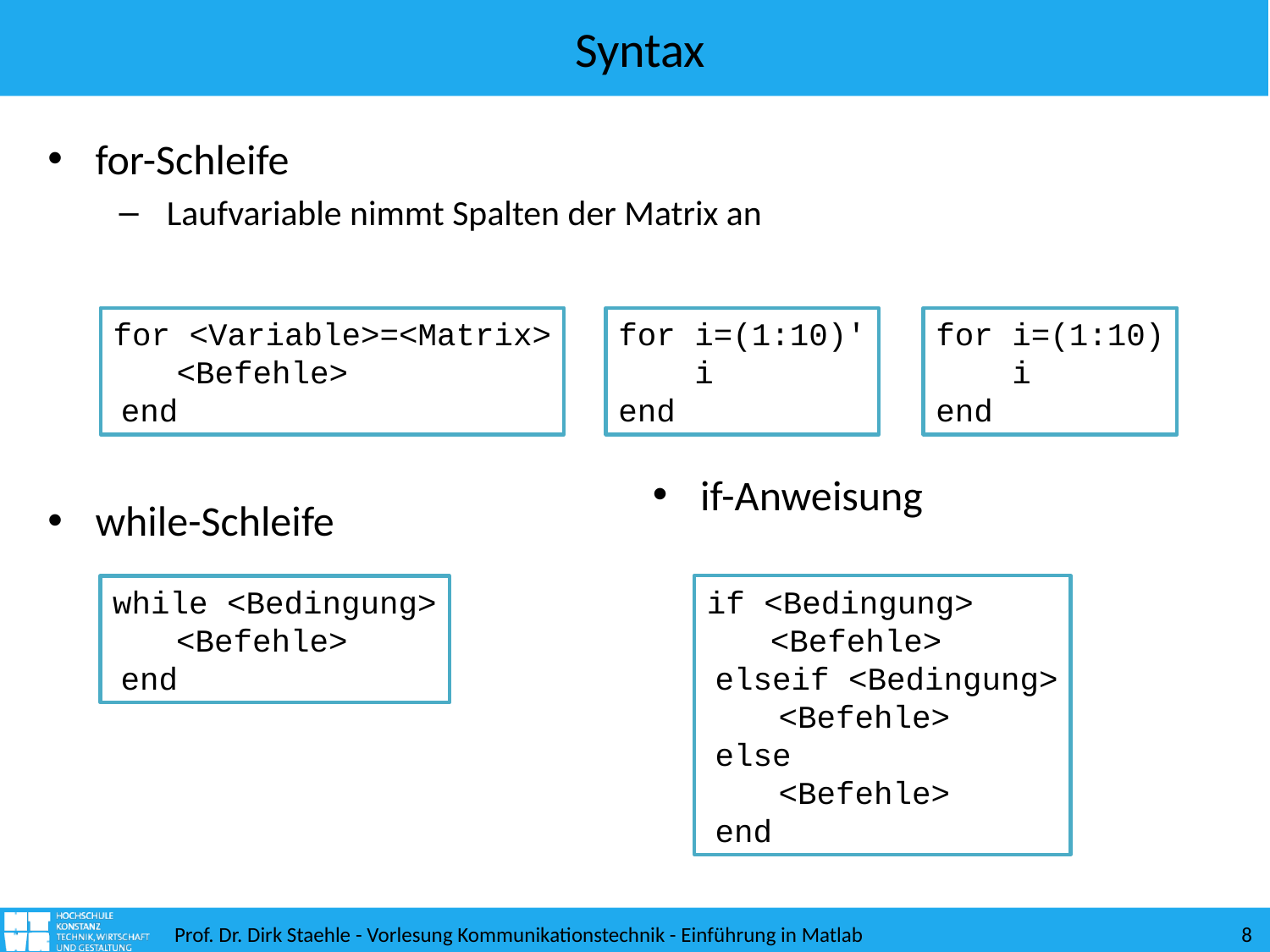

# Syntax
for-Schleife
Laufvariable nimmt Spalten der Matrix an

while-Schleife

for <Variable>=<Matrix>
<Befehle>
end
for i=(1:10)'
    i
end
for i=(1:10)
    i
end
if-Anweisung

if <Bedingung>
<Befehle>
elseif <Bedingung>
<Befehle>
else
<Befehle>
end
while <Bedingung>
<Befehle>
end
Prof. Dr. Dirk Staehle - Vorlesung Kommunikationstechnik - Einführung in Matlab
8